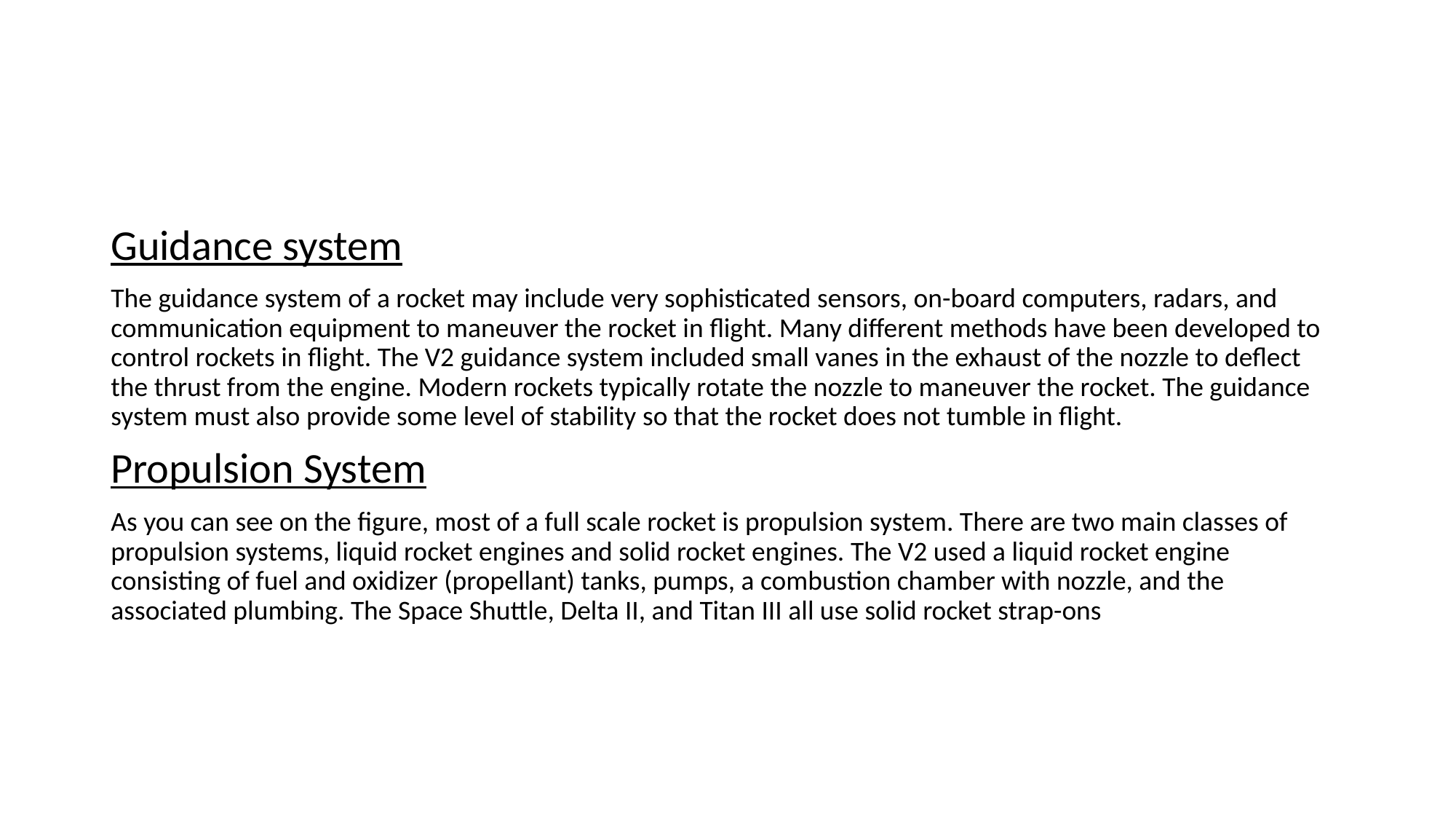

#
Guidance system
The guidance system of a rocket may include very sophisticated sensors, on-board computers, radars, and communication equipment to maneuver the rocket in flight. Many different methods have been developed to control rockets in flight. The V2 guidance system included small vanes in the exhaust of the nozzle to deflect the thrust from the engine. Modern rockets typically rotate the nozzle to maneuver the rocket. The guidance system must also provide some level of stability so that the rocket does not tumble in flight.
Propulsion System
As you can see on the figure, most of a full scale rocket is propulsion system. There are two main classes of propulsion systems, liquid rocket engines and solid rocket engines. The V2 used a liquid rocket engine consisting of fuel and oxidizer (propellant) tanks, pumps, a combustion chamber with nozzle, and the associated plumbing. The Space Shuttle, Delta II, and Titan III all use solid rocket strap-ons